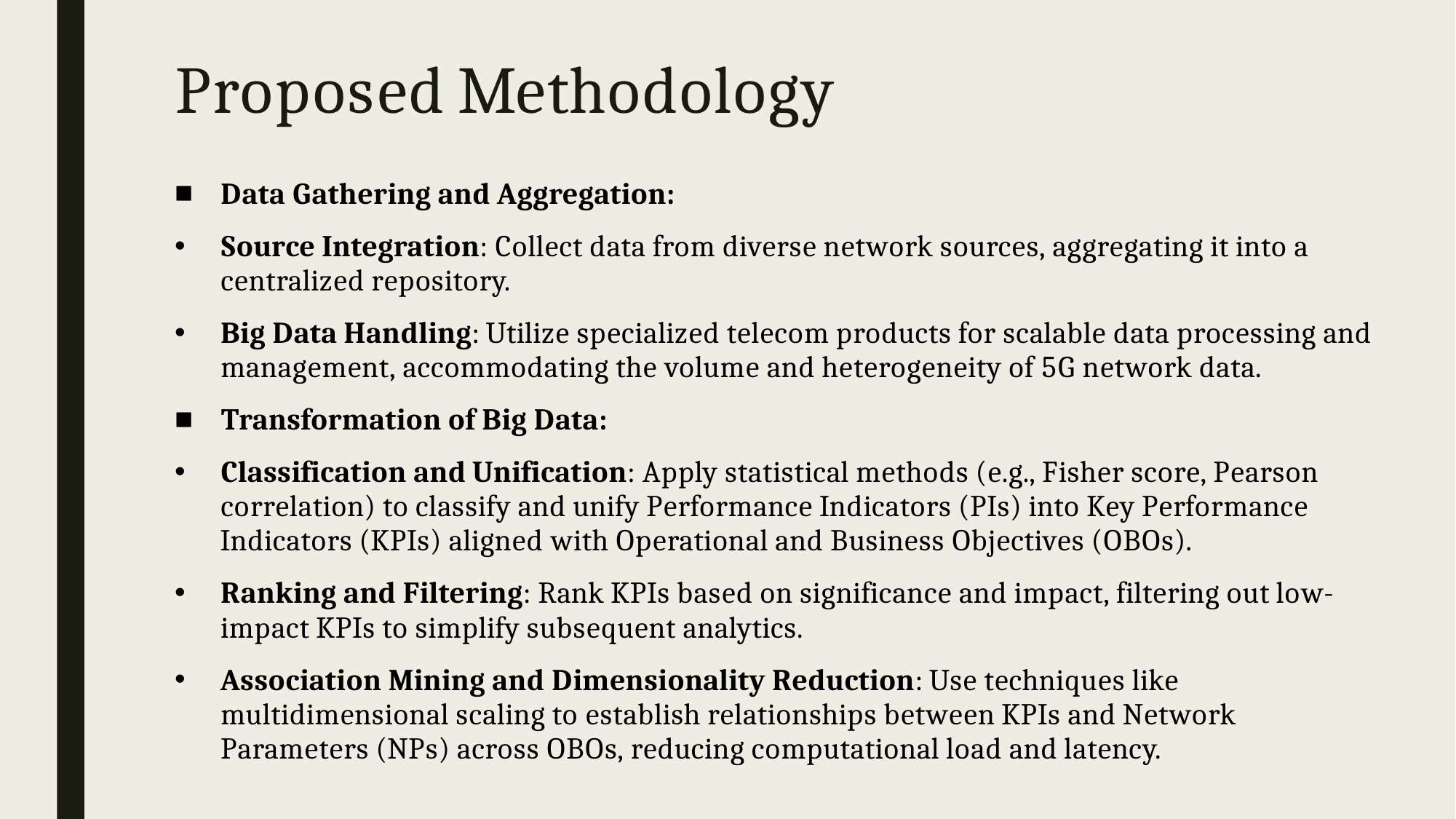

# Proposed Methodology
Data Gathering and Aggregation:
Source Integration: Collect data from diverse network sources, aggregating it into a centralized repository.
Big Data Handling: Utilize specialized telecom products for scalable data processing and management, accommodating the volume and heterogeneity of 5G network data.
Transformation of Big Data:
Classification and Unification: Apply statistical methods (e.g., Fisher score, Pearson correlation) to classify and unify Performance Indicators (PIs) into Key Performance Indicators (KPIs) aligned with Operational and Business Objectives (OBOs).
Ranking and Filtering: Rank KPIs based on significance and impact, filtering out low-impact KPIs to simplify subsequent analytics.
Association Mining and Dimensionality Reduction: Use techniques like multidimensional scaling to establish relationships between KPIs and Network Parameters (NPs) across OBOs, reducing computational load and latency.